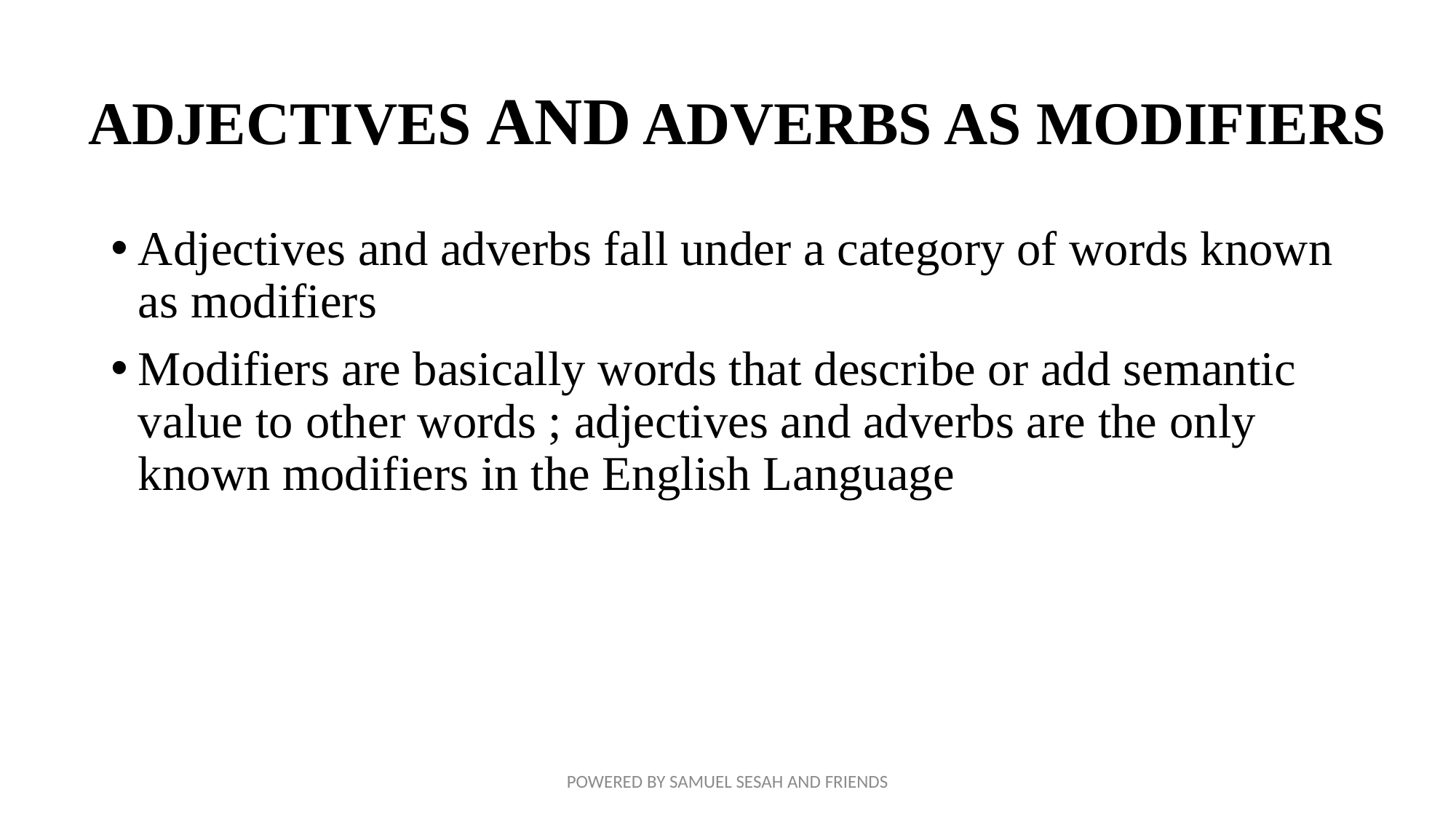

# ADJECTIVES AND ADVERBS AS MODIFIERS
Adjectives and adverbs fall under a category of words known as modifiers
Modifiers are basically words that describe or add semantic value to other words ; adjectives and adverbs are the only known modifiers in the English Language

POWERED BY SAMUEL SESAH AND FRIENDS